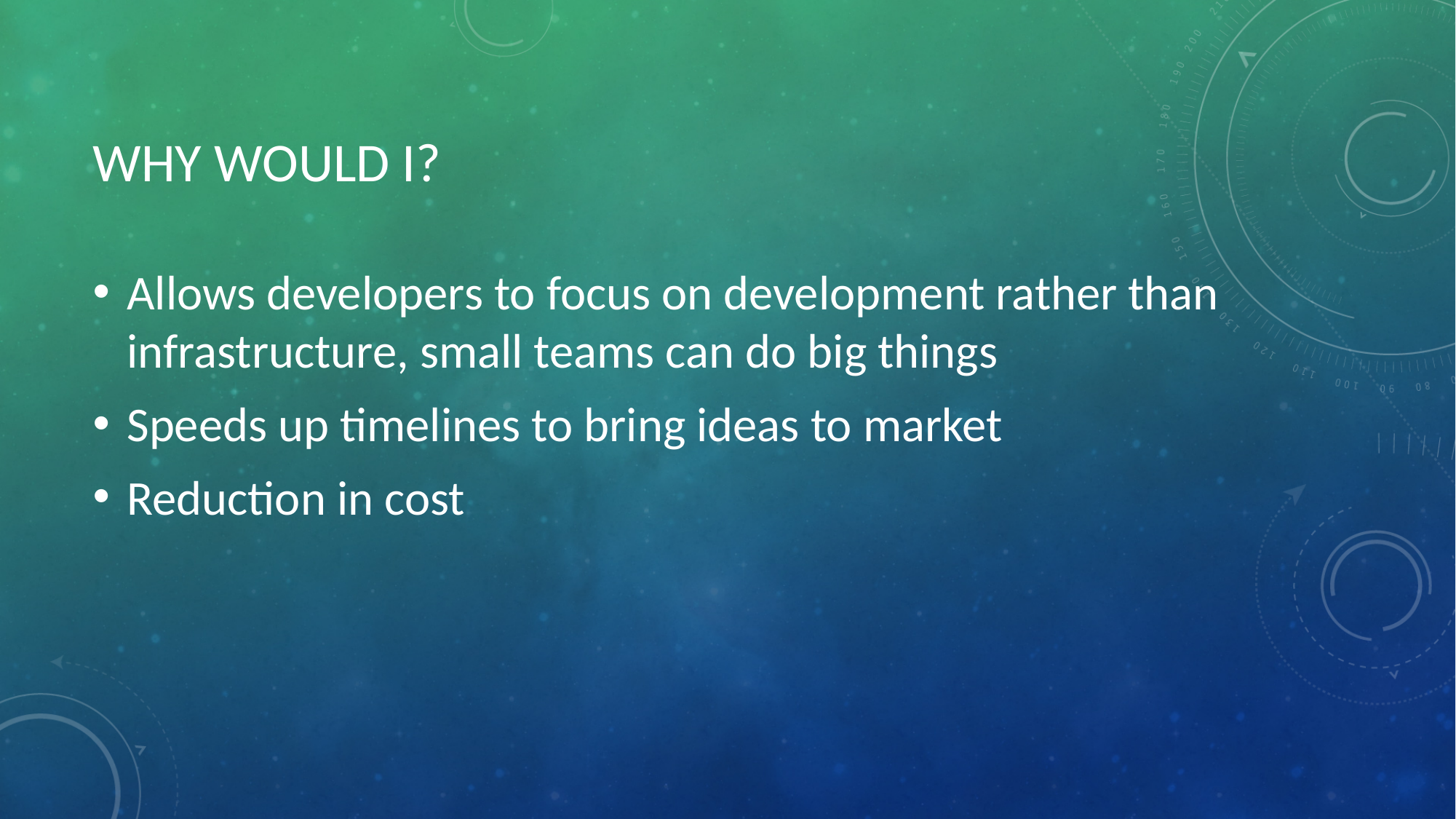

# Why would I?
Allows developers to focus on development rather than infrastructure, small teams can do big things
Speeds up timelines to bring ideas to market
Reduction in cost